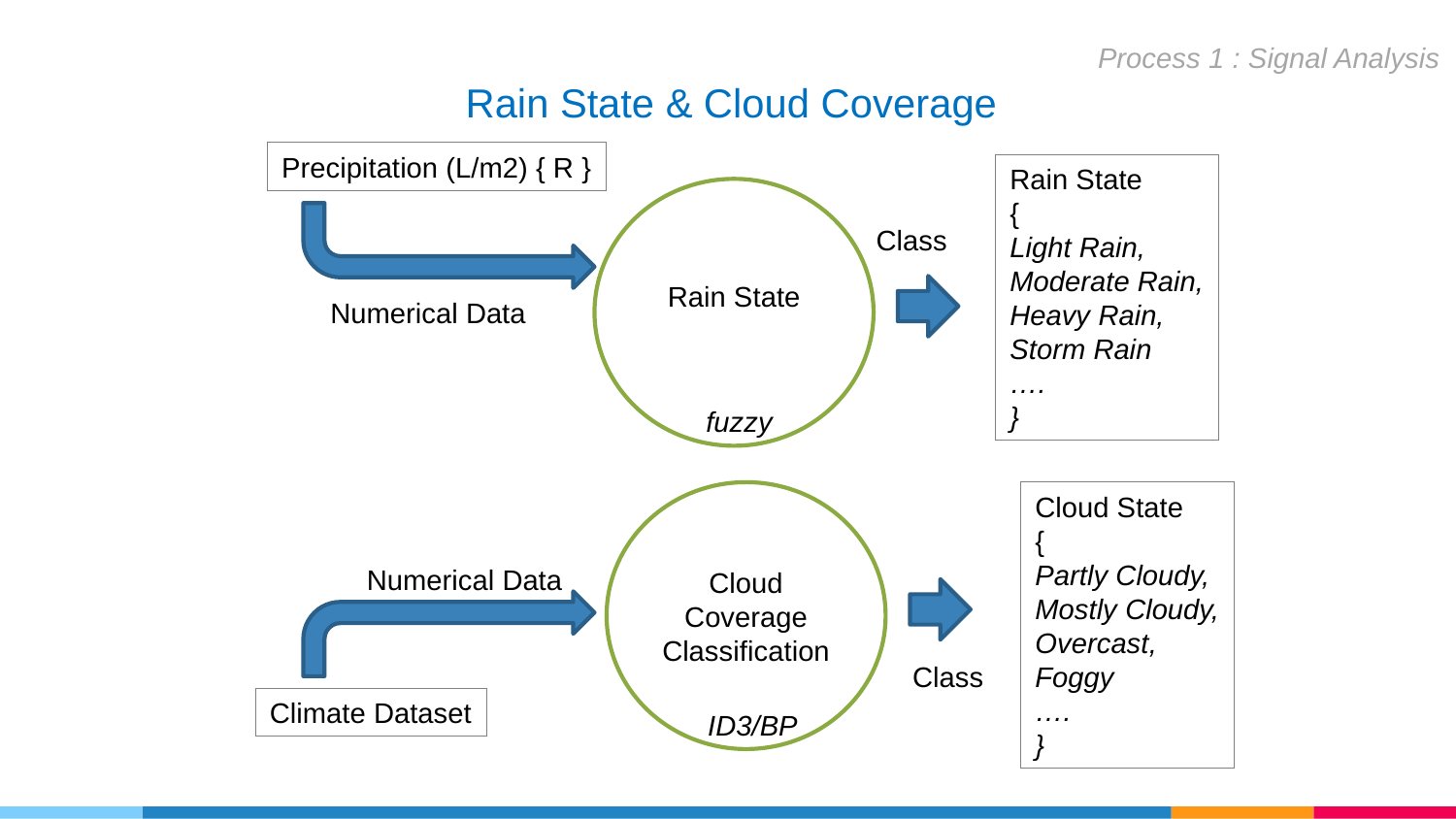

Process 1 : Signal Analysis
Rain State & Cloud Coverage
Precipitation (L/m2) { R }
Rain State
{
Light Rain,
Moderate Rain,
Heavy Rain,
Storm Rain
….
}
Rain State

Class

Numerical Data
fuzzy
Cloud Coverage Classification
Cloud State
{
Partly Cloudy,
Mostly Cloudy,
Overcast,
Foggy
….
}
Numerical Data

Class
Climate Dataset
ID3/BP